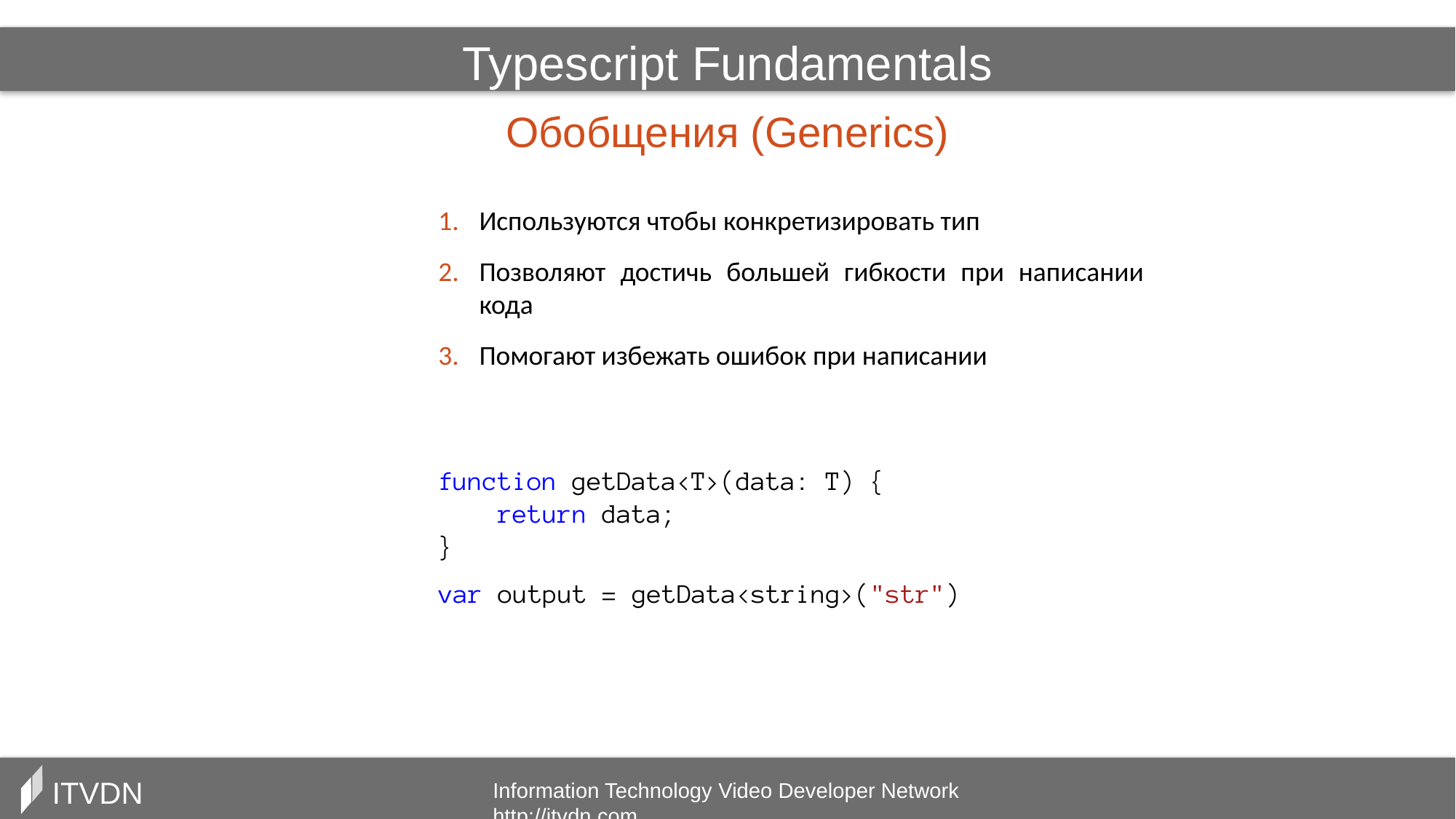

Typescript Fundamentals
Обобщения (Generics)
Используются чтобы конкретизировать тип
Позволяют достичь большей гибкости при написании кода
Помогают избежать ошибок при написании
function getData<T>(data: T) {
    return data;
}

 var output = getData<string>("str")

ITVDN
Information Technology Video Developer Network                                                       http://itvdn.com